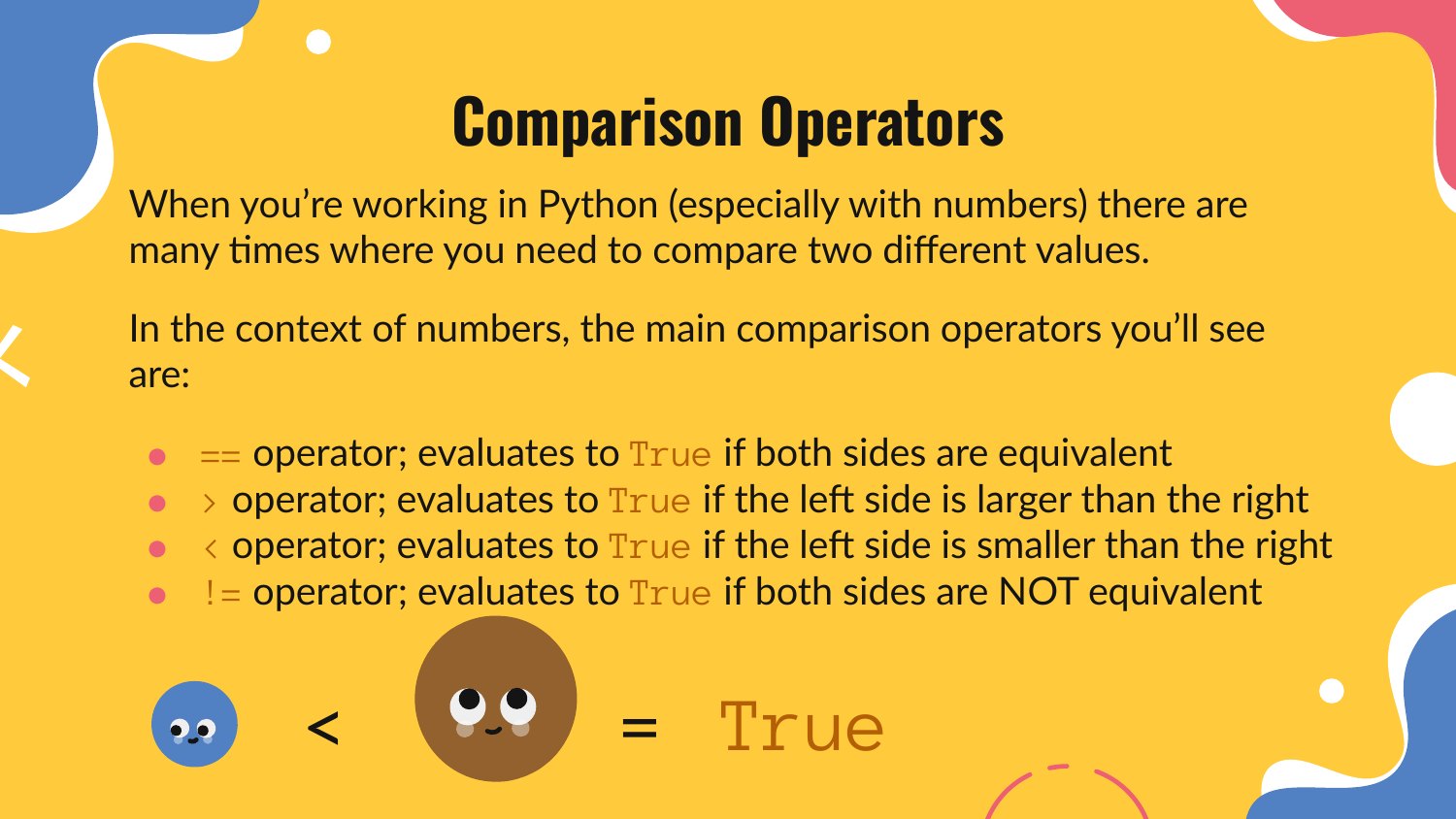

# Comparison Operators
When you’re working in Python (especially with numbers) there are many times where you need to compare two different values.
In the context of numbers, the main comparison operators you’ll see are:
== operator; evaluates to True if both sides are equivalent
> operator; evaluates to True if the left side is larger than the right
< operator; evaluates to True if the left side is smaller than the right
!= operator; evaluates to True if both sides are NOT equivalent

True
<
=